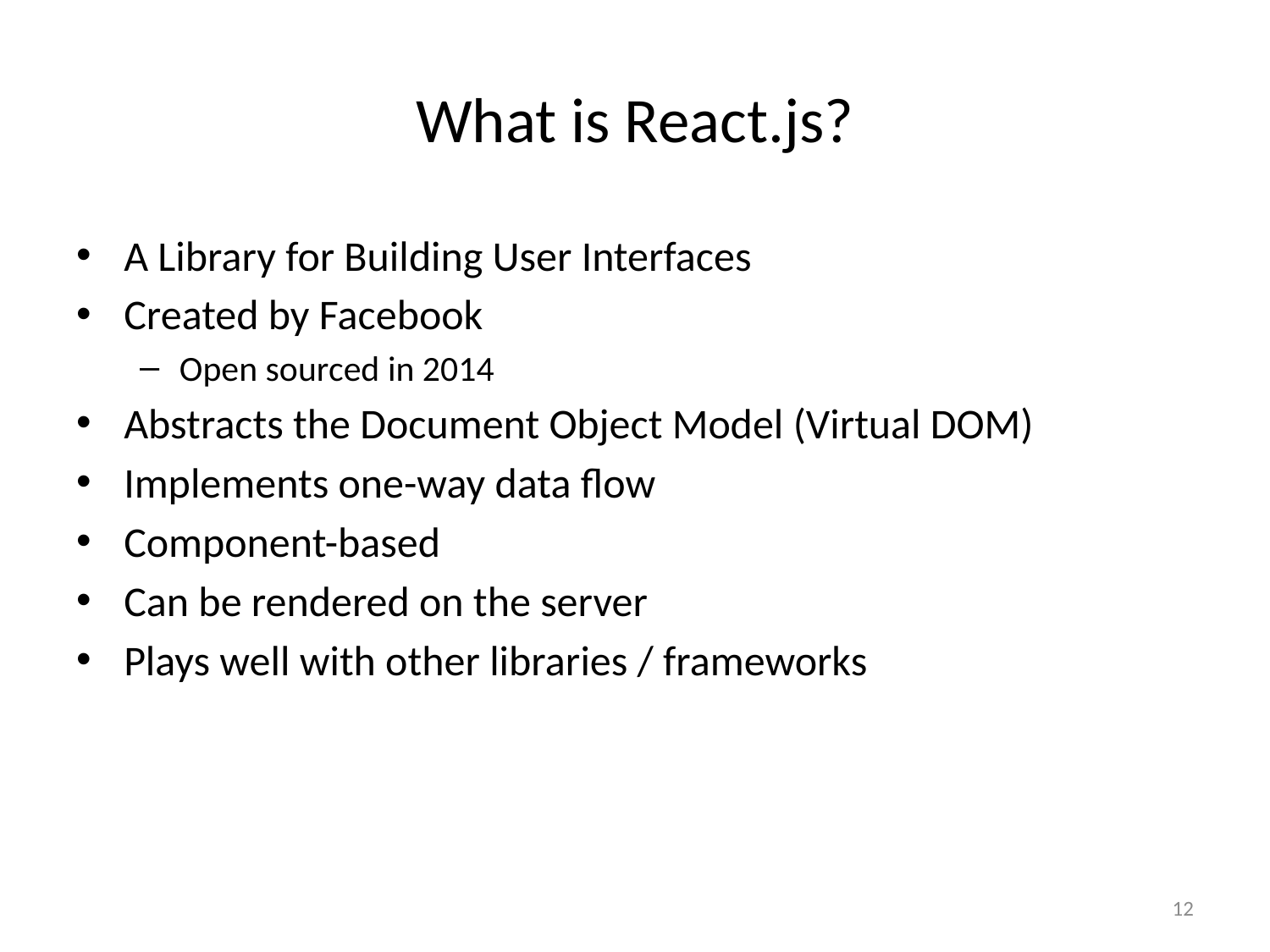

# What is React.js?
A Library for Building User Interfaces
Created by Facebook
Open sourced in 2014
Abstracts the Document Object Model (Virtual DOM)
Implements one-way data flow
Component-based
Can be rendered on the server
Plays well with other libraries / frameworks
12